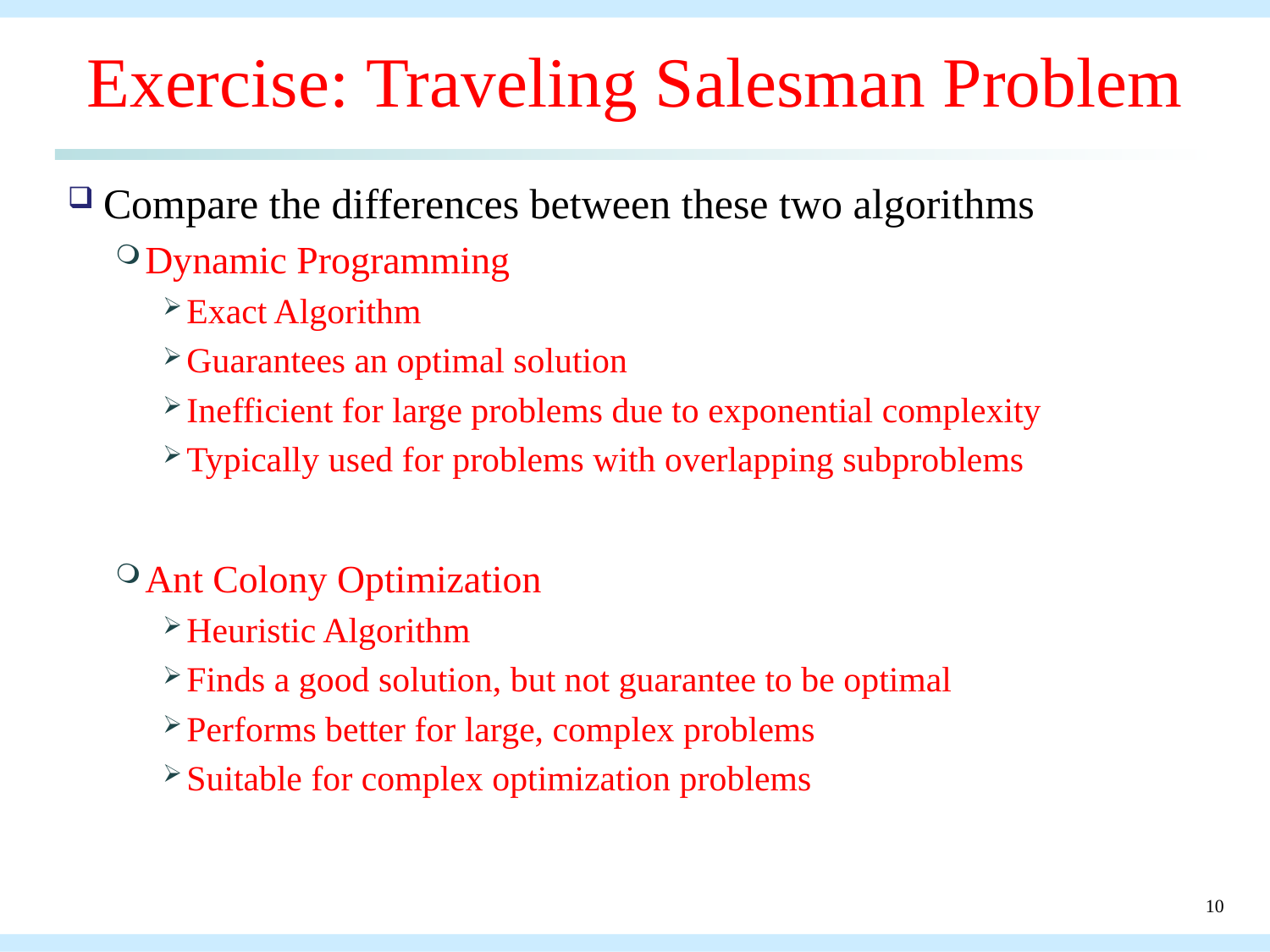

# Exercise: Traveling Salesman Problem
Compare the differences between these two algorithms
Dynamic Programming
Exact Algorithm
Guarantees an optimal solution
Inefficient for large problems due to exponential complexity
Typically used for problems with overlapping subproblems

Ant Colony Optimization
Heuristic Algorithm
Finds a good solution, but not guarantee to be optimal
Performs better for large, complex problems
Suitable for complex optimization problems

10